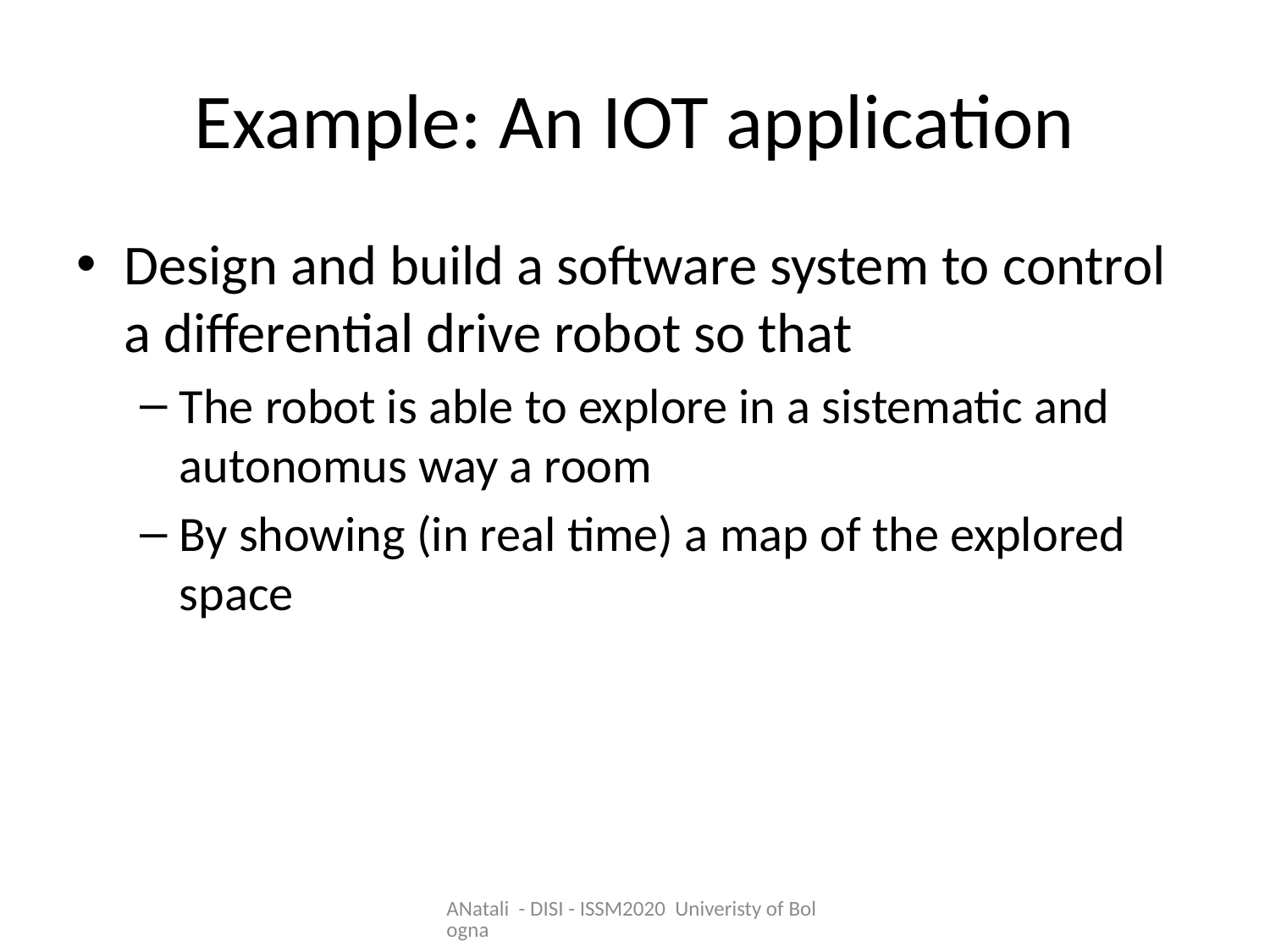

# Example: An IOT application
Design and build a software system to control a differential drive robot so that
The robot is able to explore in a sistematic and autonomus way a room
By showing (in real time) a map of the explored space
ANatali  - DISI - ISSM2020  Univeristy of Bologna